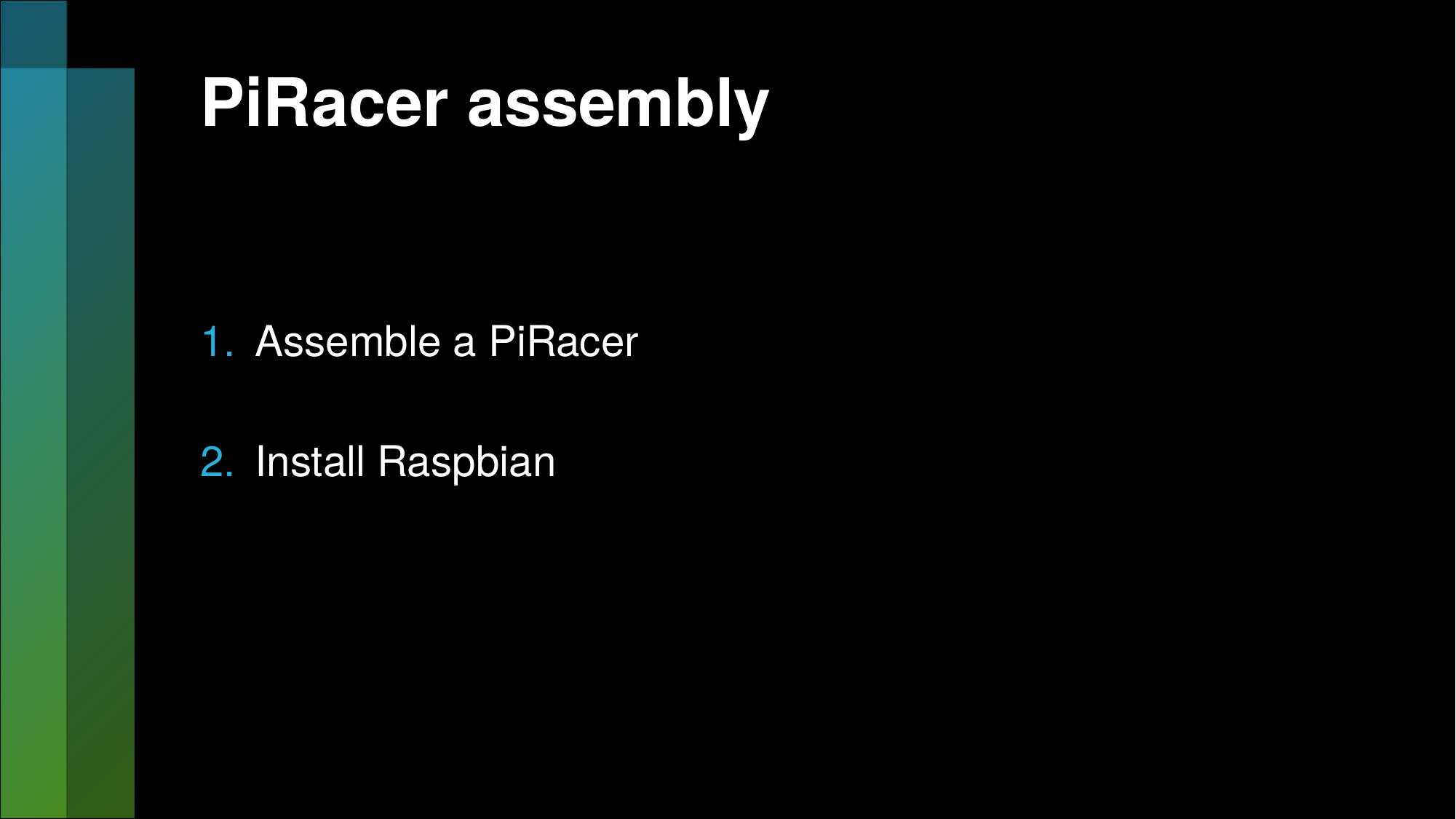

# PiRacer assembly
Assemble a PiRacer
Install Raspbian